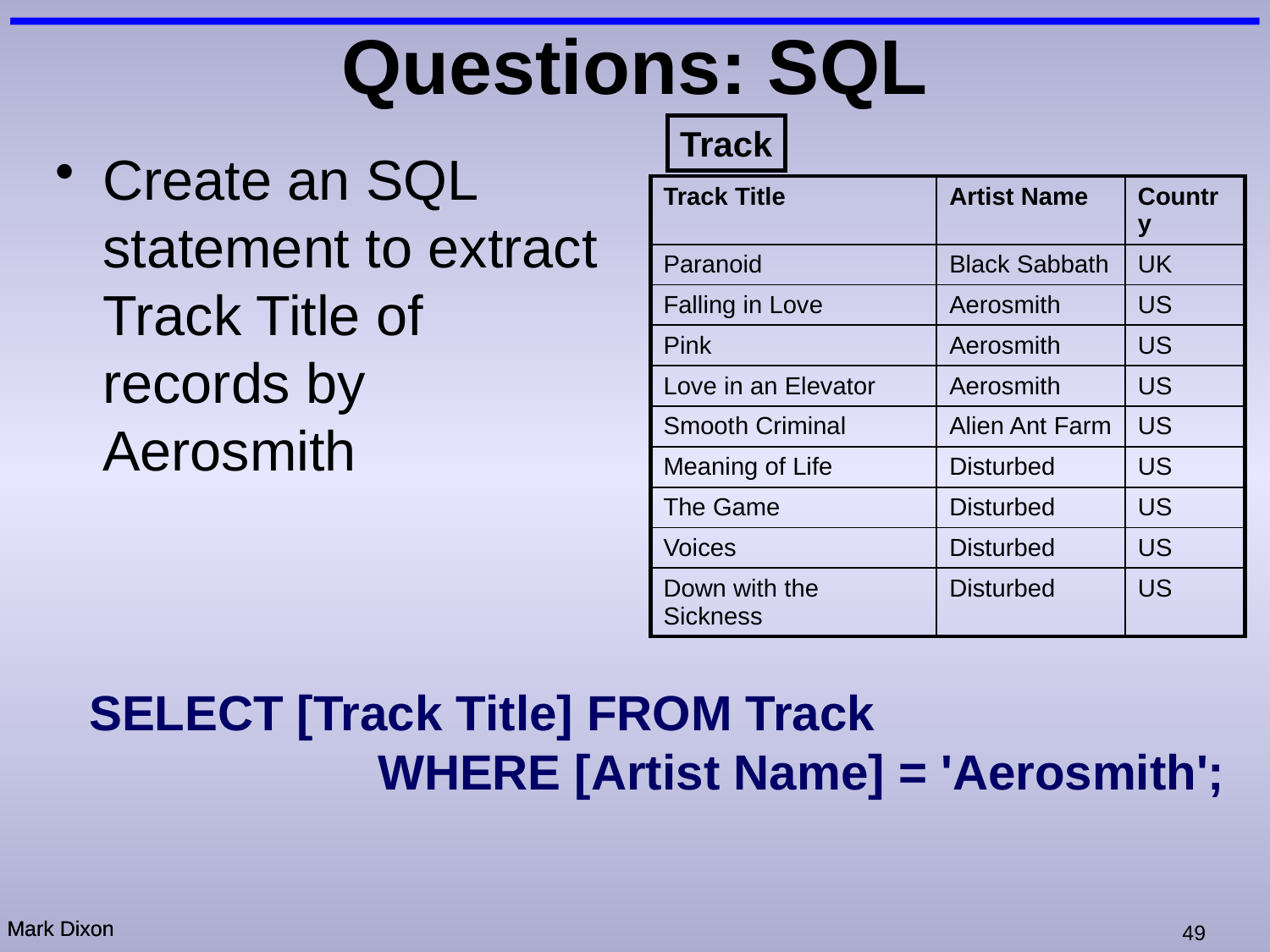

# Questions: SQL
Track
Create an SQL statement to extract Track Title of records by Aerosmith
| Track Title | Artist Name | Country |
| --- | --- | --- |
| Paranoid | Black Sabbath | UK |
| Falling in Love | Aerosmith | US |
| Pink | Aerosmith | US |
| Love in an Elevator | Aerosmith | US |
| Smooth Criminal | Alien Ant Farm | US |
| Meaning of Life | Disturbed | US |
| The Game | Disturbed | US |
| Voices | Disturbed | US |
| Down with the Sickness | Disturbed | US |
SELECT [Track Title] FROM Track
                     WHERE [Artist Name] = 'Aerosmith';